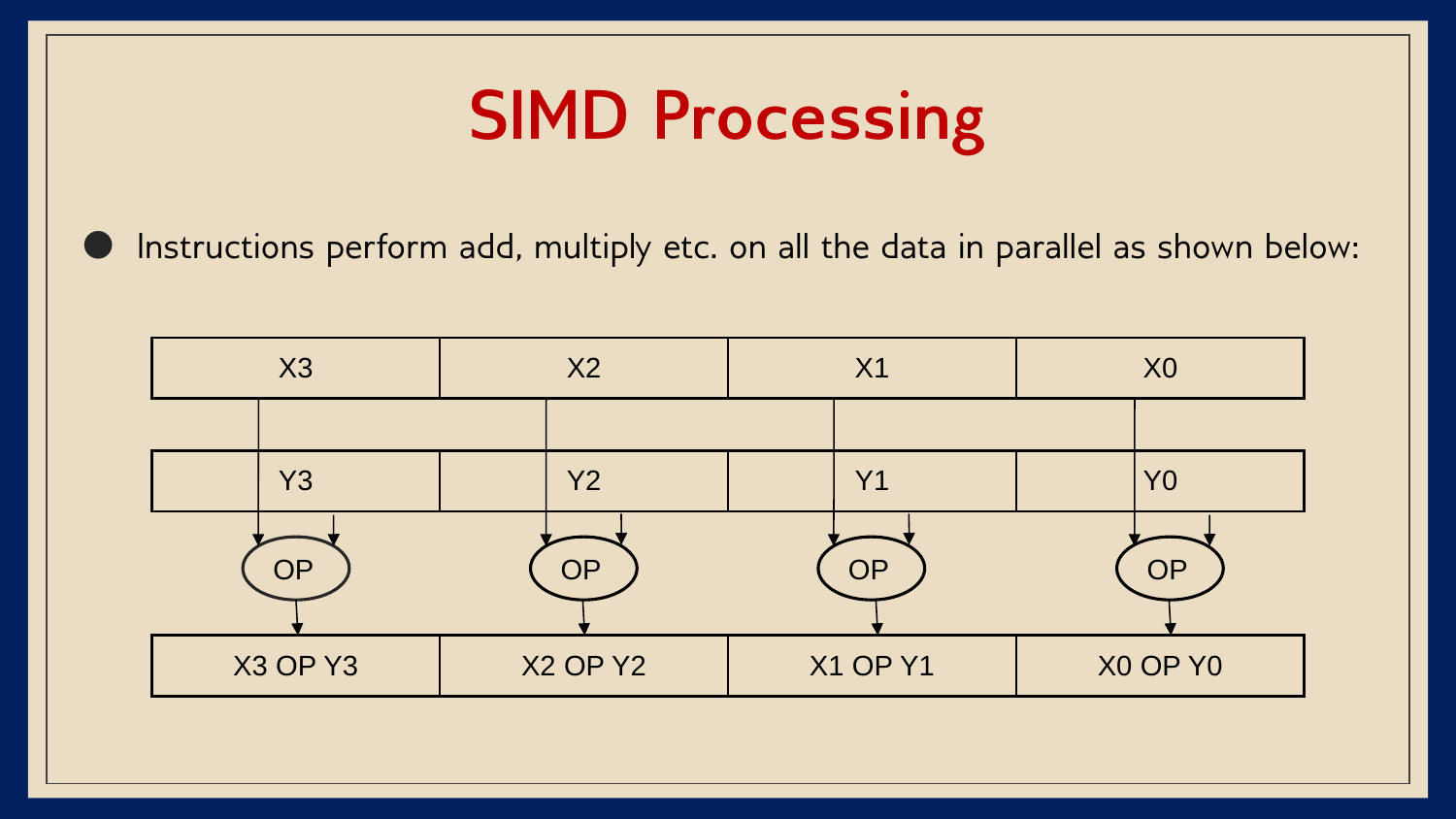

# SIMD Processing
Instructions perform add, multiply etc. on all the data in parallel as shown below:
| X3 | X2 | X1 | X0 |
| --- | --- | --- | --- |
| Y3 | Y2 | Y1 | Y0 |
| --- | --- | --- | --- |
OP
OP
OP
OP
| X3 OP Y3 | X2 OP Y2 | X1 OP Y1 | X0 OP Y0 |
| --- | --- | --- | --- |